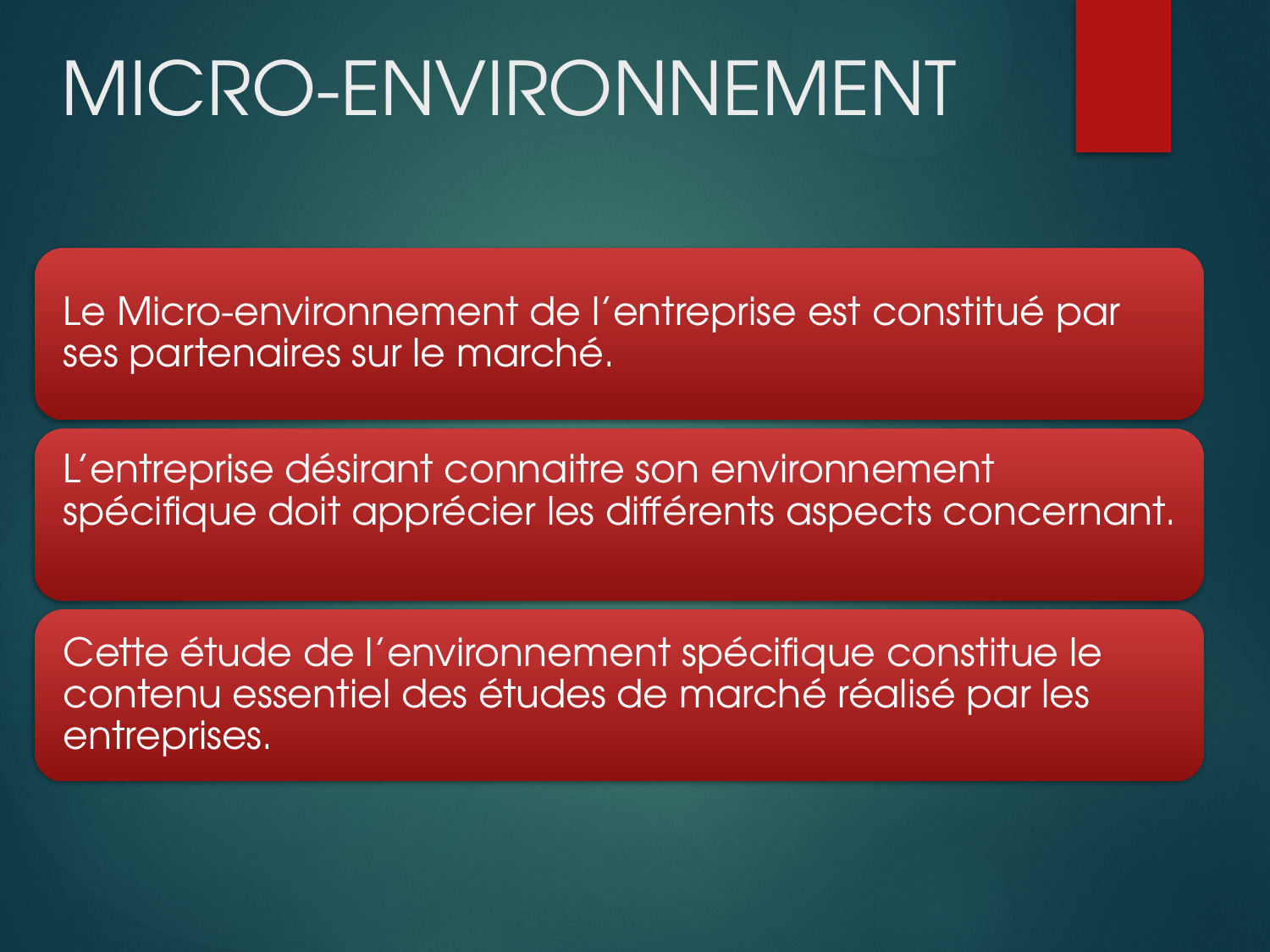

# MICRO-ENVIRONNEMENT
Le Micro-environnement de l’entreprise est constitué par ses partenaires sur le marché.
L’entreprise désirant connaitre son environnement spécifique doit apprécier les différents aspects concernant.
Cette étude de l’environnement spécifique constitue le contenu essentiel des études de marché réalisé par les entreprises.